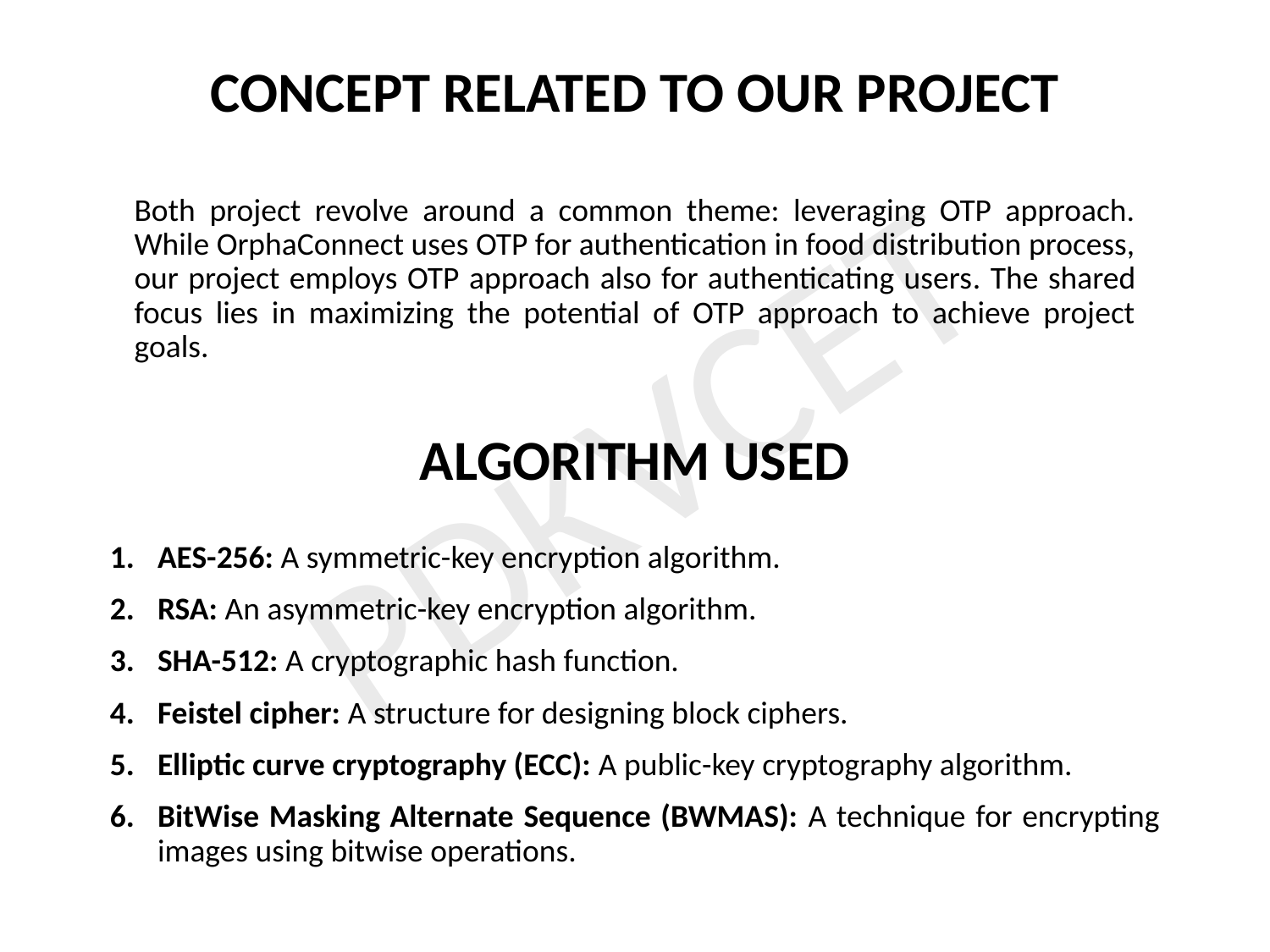

CONCEPT RELATED TO OUR PROJECT
Both project revolve around a common theme: leveraging OTP approach. While OrphaConnect uses OTP for authentication in food distribution process, our project employs OTP approach also for authenticating users. The shared focus lies in maximizing the potential of OTP approach to achieve project goals.
PDKVCET
ALGORITHM USED
AES-256: A symmetric-key encryption algorithm.
RSA: An asymmetric-key encryption algorithm.
SHA-512: A cryptographic hash function.
Feistel cipher: A structure for designing block ciphers.
Elliptic curve cryptography (ECC): A public-key cryptography algorithm.
BitWise Masking Alternate Sequence (BWMAS): A technique for encrypting images using bitwise operations.